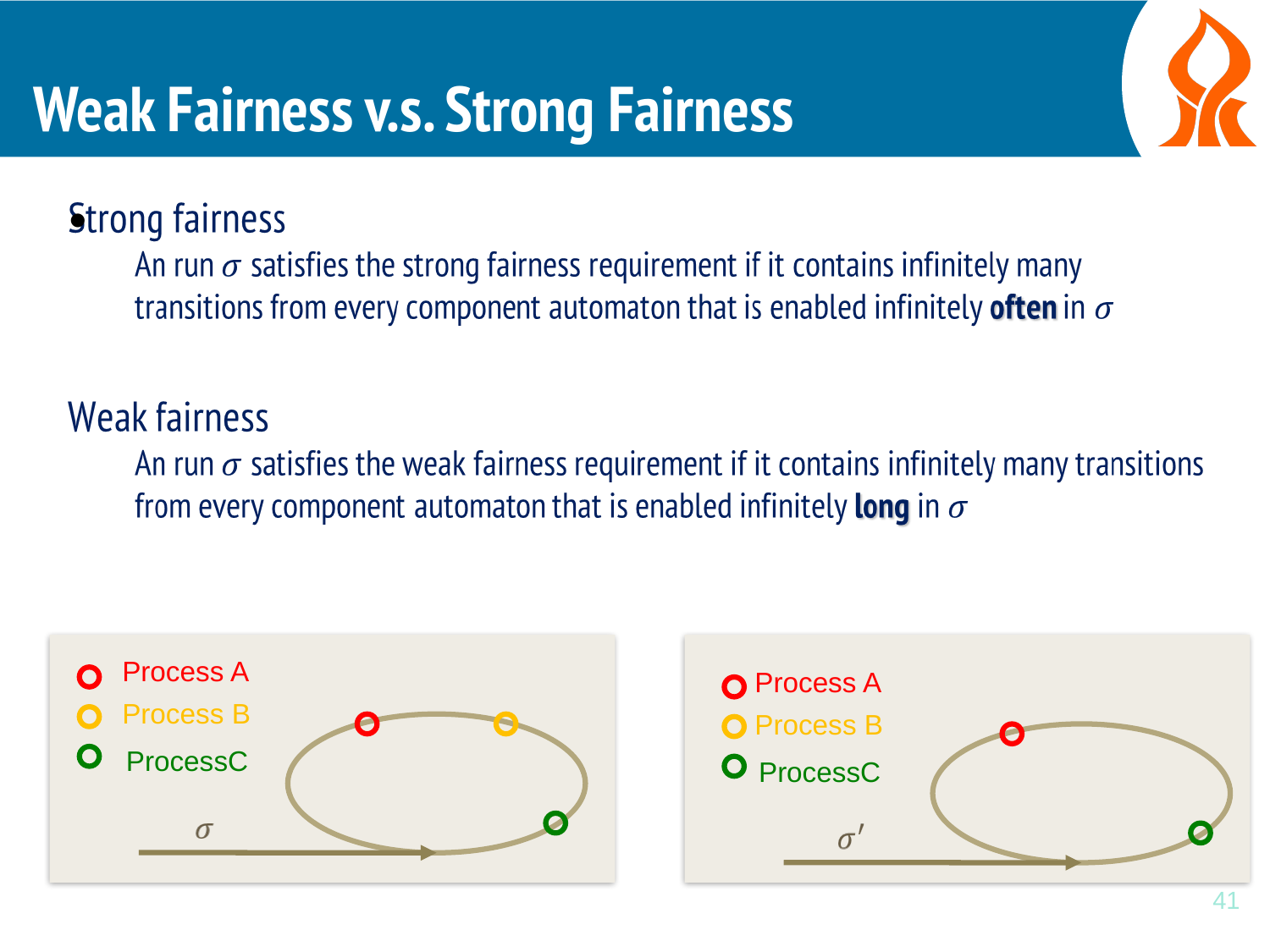

# Weak Fairness v.s. Strong Fairness

Process A
Process A

Process B
Process B

ProcessC

ProcessC

41